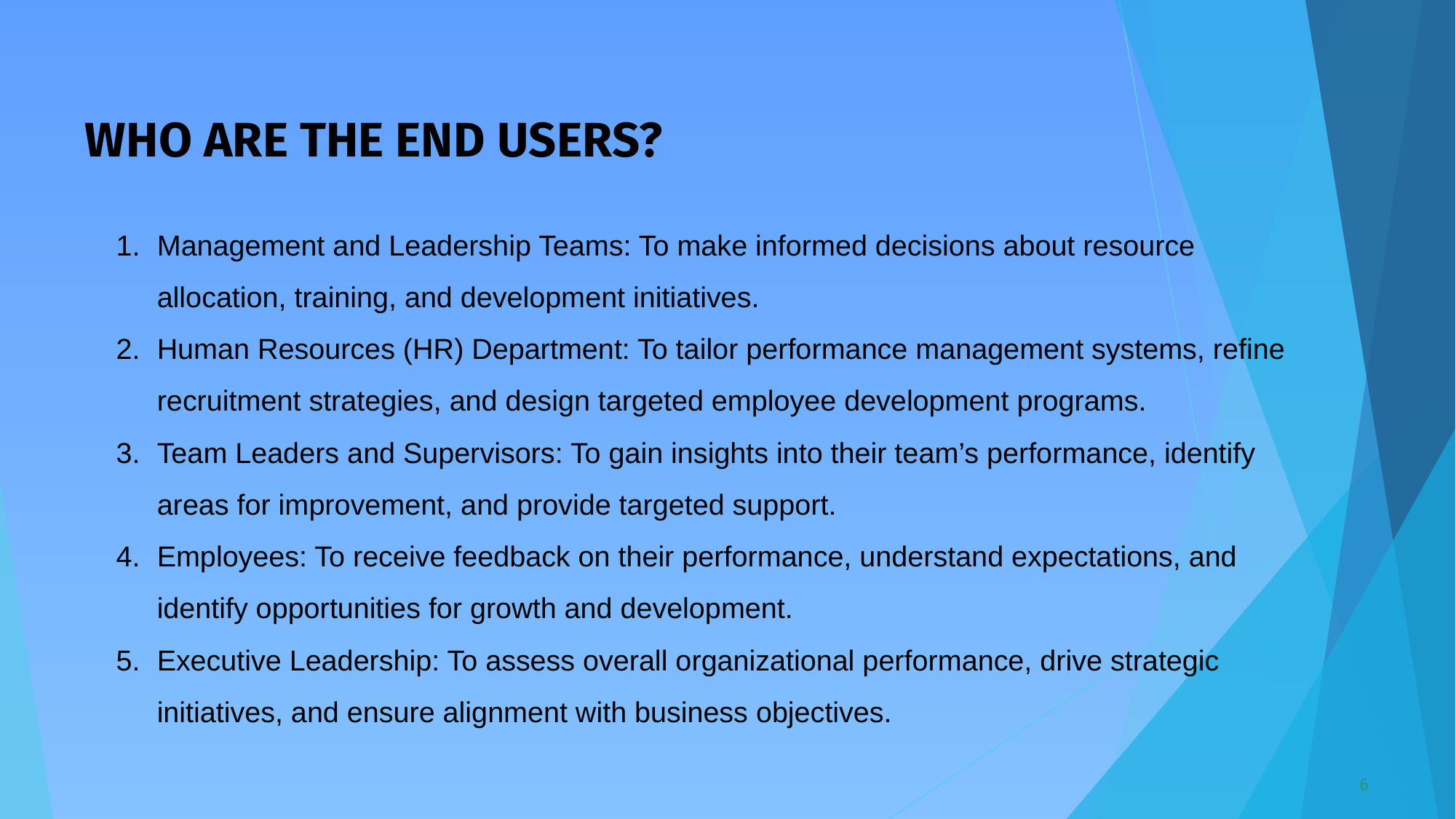

# WHO ARE THE END USERS?
Management and Leadership Teams: To make informed decisions about resource allocation, training, and development initiatives.
Human Resources (HR) Department: To tailor performance management systems, refine recruitment strategies, and design targeted employee development programs.
Team Leaders and Supervisors: To gain insights into their team’s performance, identify areas for improvement, and provide targeted support.
Employees: To receive feedback on their performance, understand expectations, and identify opportunities for growth and development.
Executive Leadership: To assess overall organizational performance, drive strategic initiatives, and ensure alignment with business objectives.
6